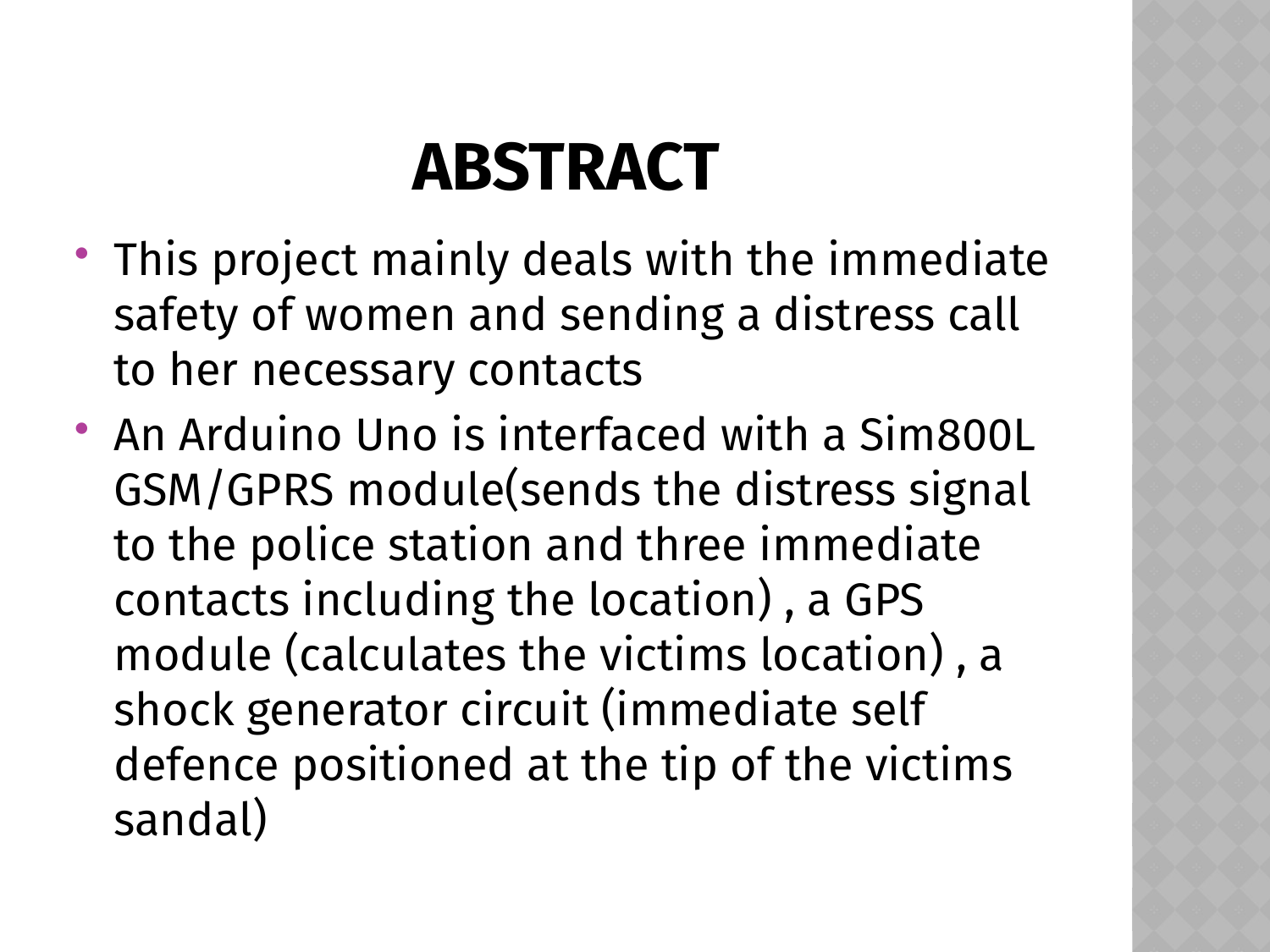

# Abstract
This project mainly deals with the immediate safety of women and sending a distress call to her necessary contacts
An Arduino Uno is interfaced with a Sim800L GSM/GPRS module(sends the distress signal to the police station and three immediate contacts including the location) , a GPS module (calculates the victims location) , a shock generator circuit (immediate self defence positioned at the tip of the victims sandal)